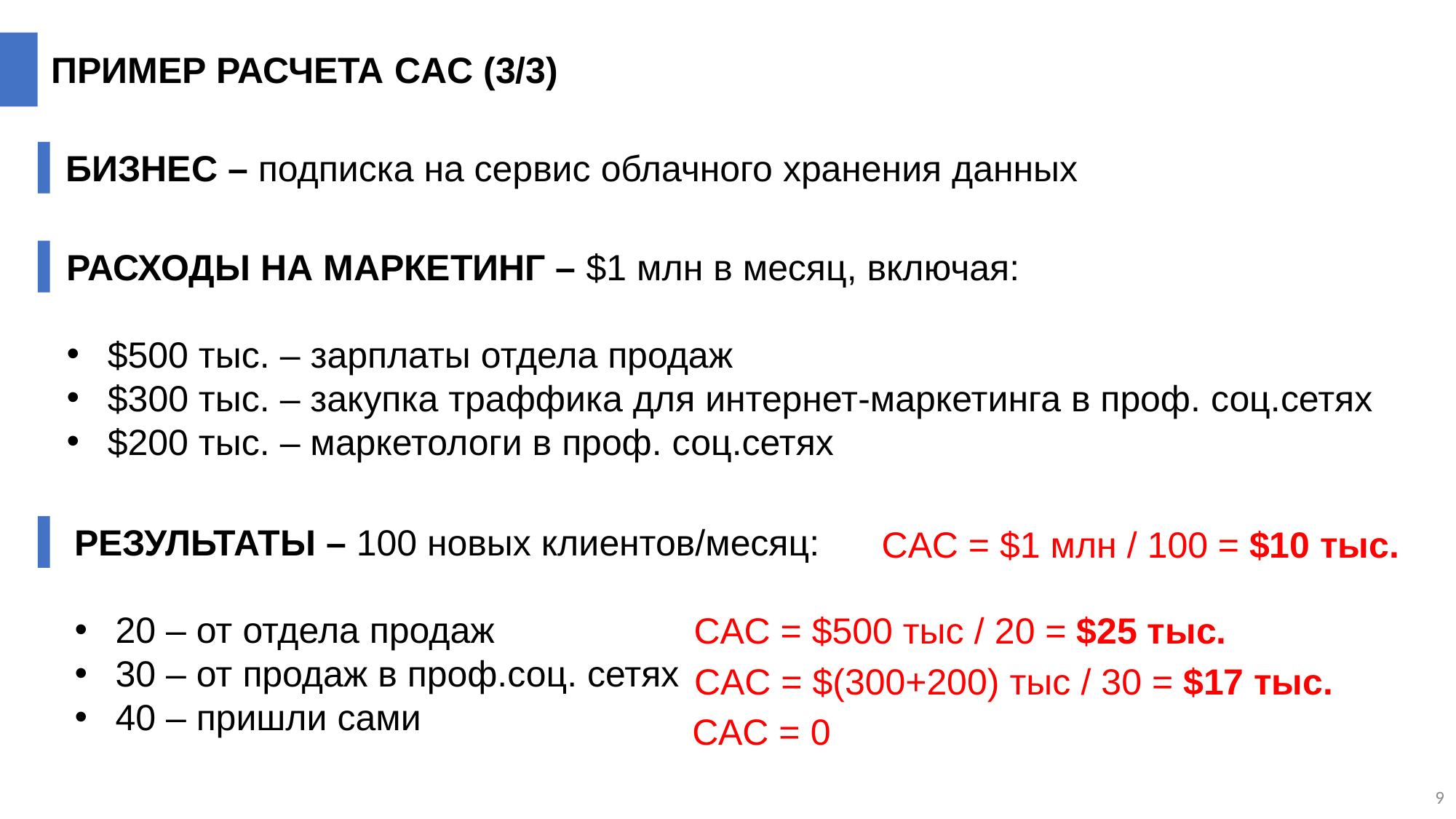

ПРИМЕР РАСЧЕТА CAC (3/3)
БИЗНЕС – подписка на сервис облачного хранения данных

РАСХОДЫ НА МАРКЕТИНГ – $1 млн в месяц, включая:

$500 тыс. – зарплаты отдела продаж
$300 тыс. – закупка траффика для интернет-маркетинга в проф. соц.сетях
$200 тыс. – маркетологи в проф. соц.сетях

РЕЗУЛЬТАТЫ – 100 новых клиентов/месяц:

20 – от отдела продаж
30 – от продаж в проф.соц. сетях
40 – пришли сами

CAC = $1 млн / 100 = $10 тыс.
CAC = $500 тыс / 20 = $25 тыс.
CAC = $(300+200) тыс / 30 = $17 тыс.
CAC = 0
9